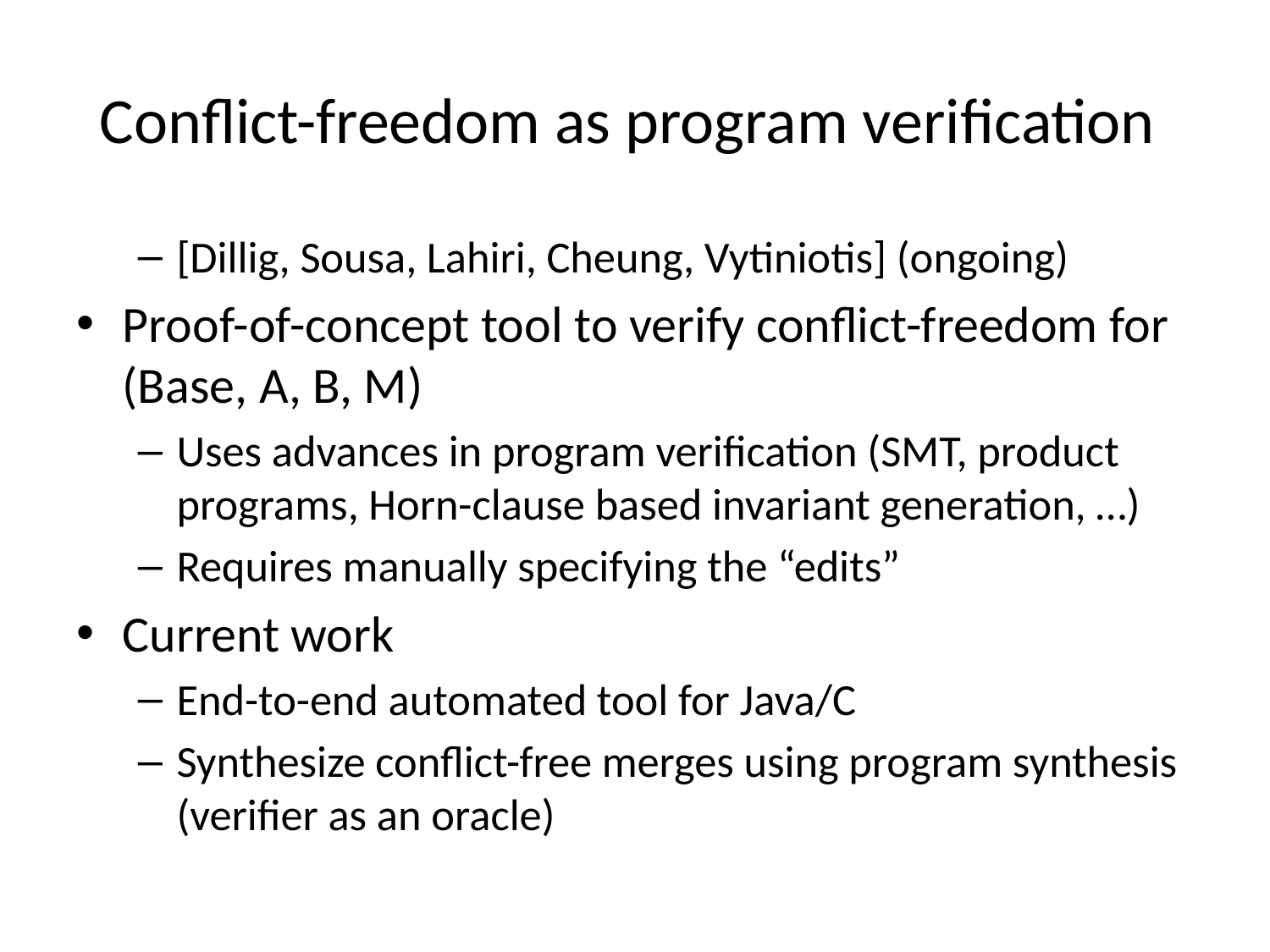

# Conflict-freedom as program verification
[Dillig, Sousa, Lahiri, Cheung, Vytiniotis] (ongoing)
Proof-of-concept tool to verify conflict-freedom for (Base, A, B, M)
Uses advances in program verification (SMT, product programs, Horn-clause based invariant generation, …)
Requires manually specifying the “edits”
Current work
End-to-end automated tool for Java/C
Synthesize conflict-free merges using program synthesis (verifier as an oracle)